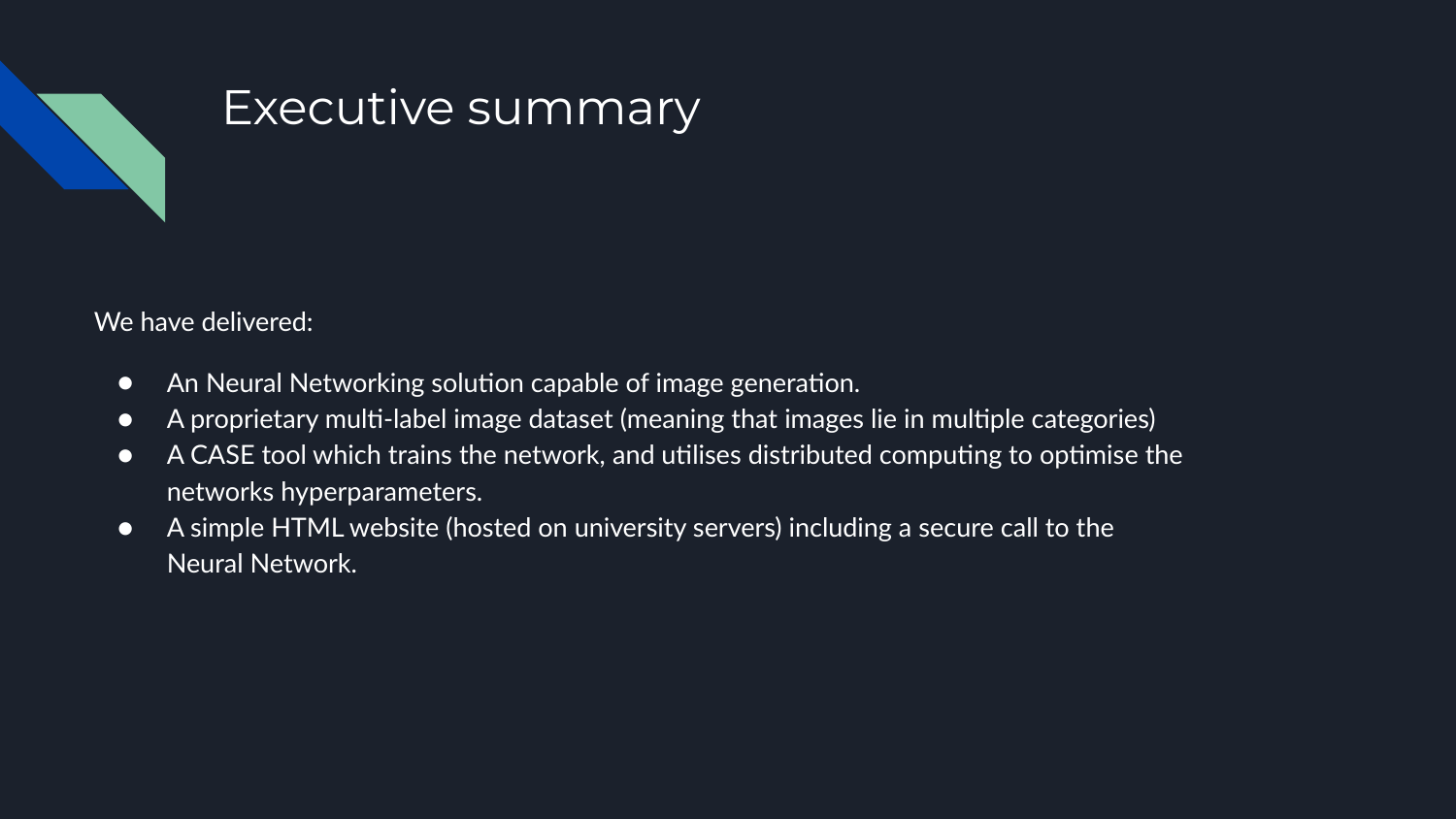

# Executive summary
We have delivered:
An Neural Networking solution capable of image generation.
A proprietary multi-label image dataset (meaning that images lie in multiple categories)
A CASE tool which trains the network, and utilises distributed computing to optimise the networks hyperparameters.
A simple HTML website (hosted on university servers) including a secure call to the Neural Network.